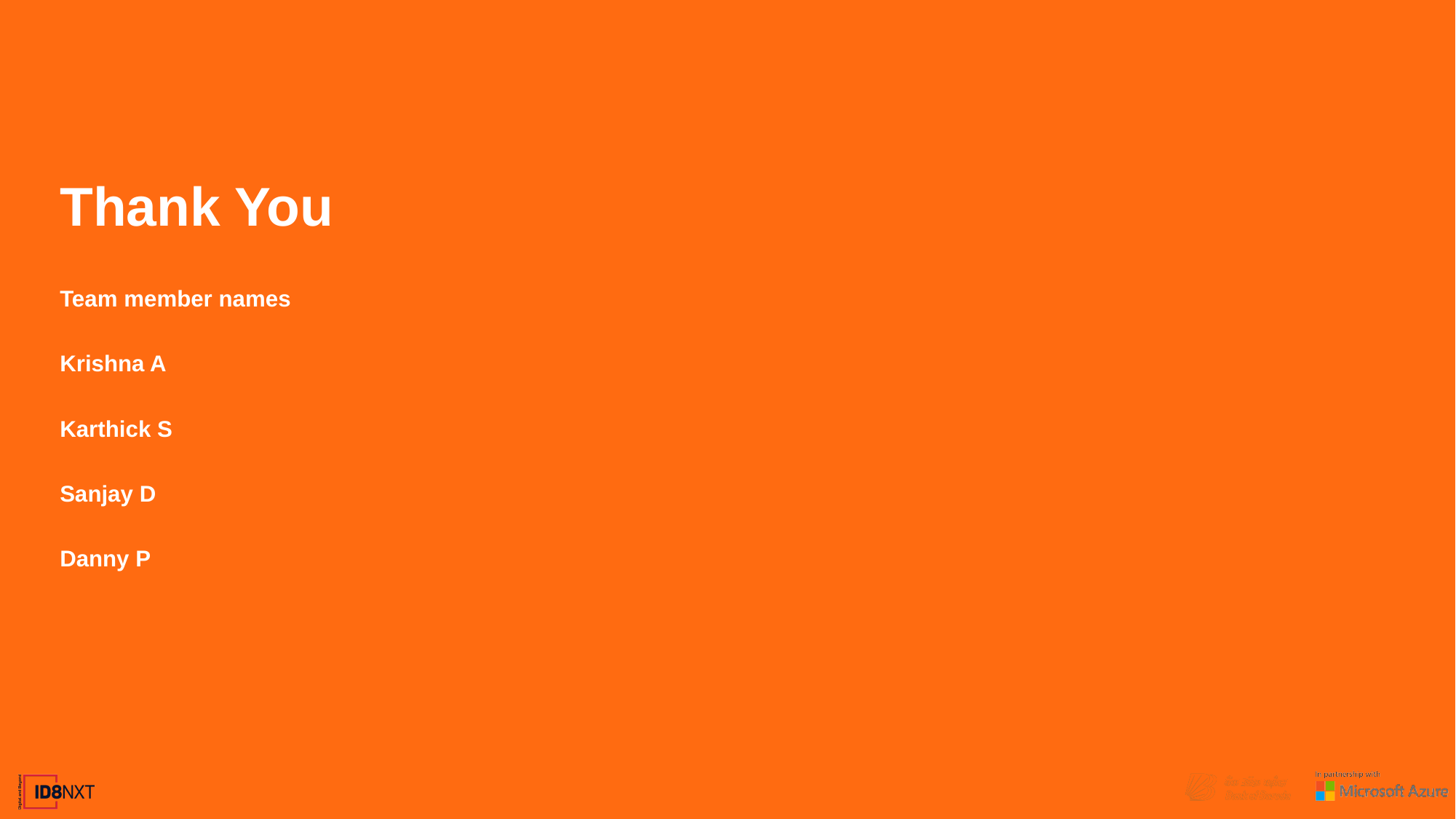

Thank You
Team member names
Krishna A
Karthick S
Sanjay D
Danny P